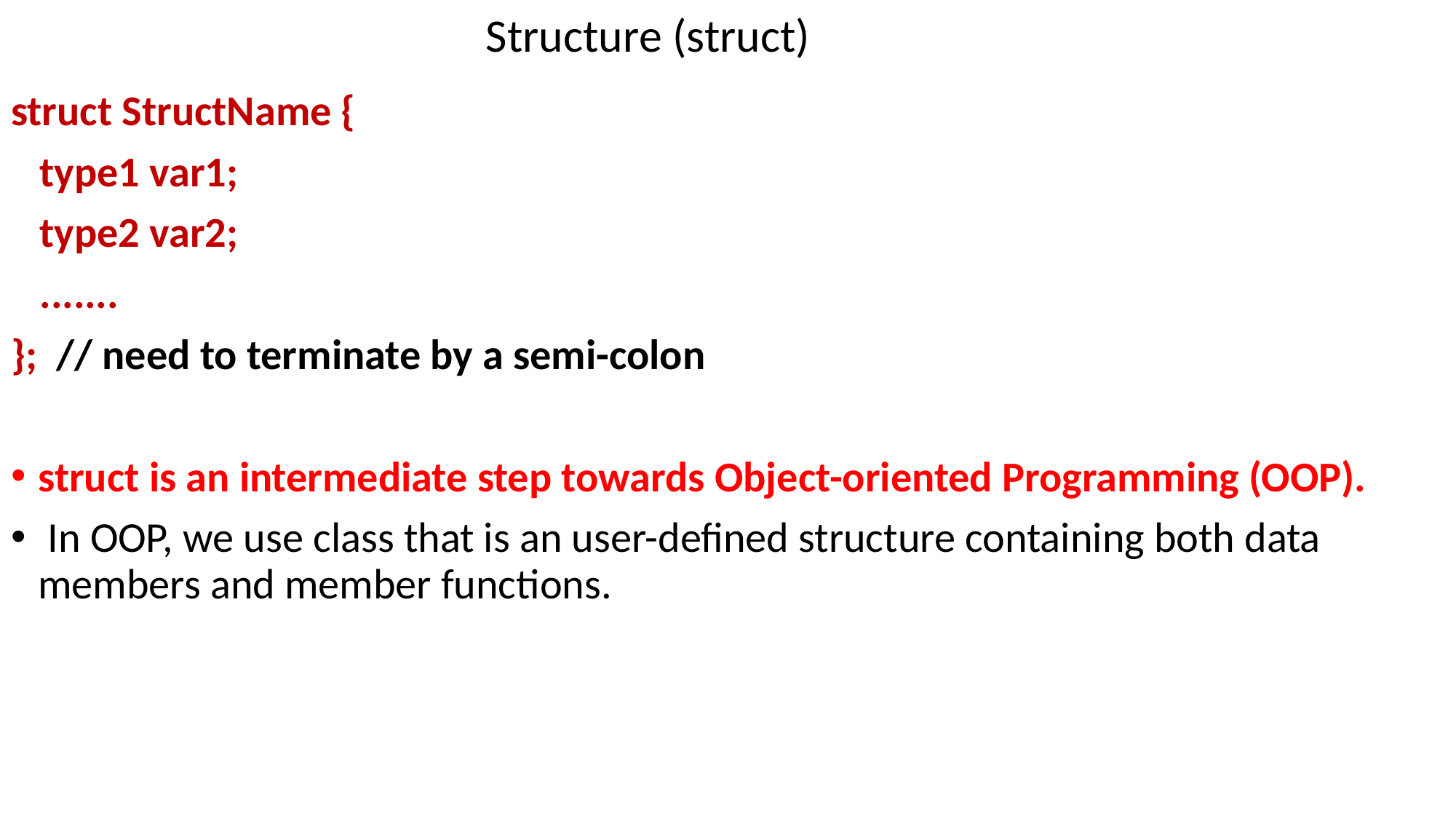

# Structure (struct)
struct StructName {
   type1 var1;
   type2 var2;
   .......
};  // need to terminate by a semi-colon

struct is an intermediate step towards Object-oriented Programming (OOP).
 In OOP, we use class that is an user-defined structure containing both data members and member functions.